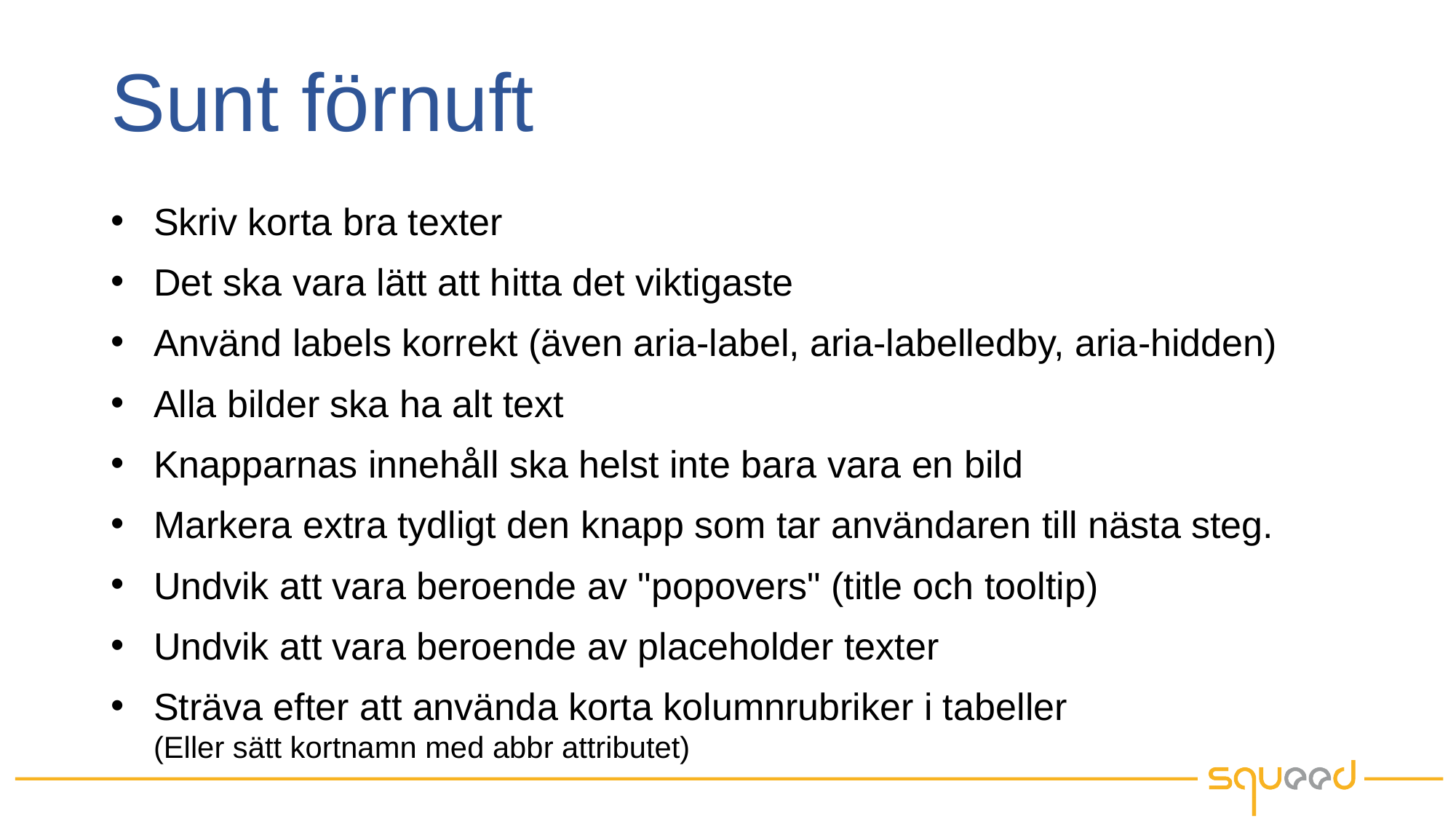

# Sunt förnuft
Skriv korta bra texter
Det ska vara lätt att hitta det viktigaste
Använd labels korrekt (även aria-label, aria-labelledby, aria-hidden)
Alla bilder ska ha alt text
Knapparnas innehåll ska helst inte bara vara en bild
Markera extra tydligt den knapp som tar användaren till nästa steg.
Undvik att vara beroende av "popovers" (title och tooltip)
Undvik att vara beroende av placeholder texter
Sträva efter att använda korta kolumnrubriker i tabeller
(Eller sätt kortnamn med abbr attributet)